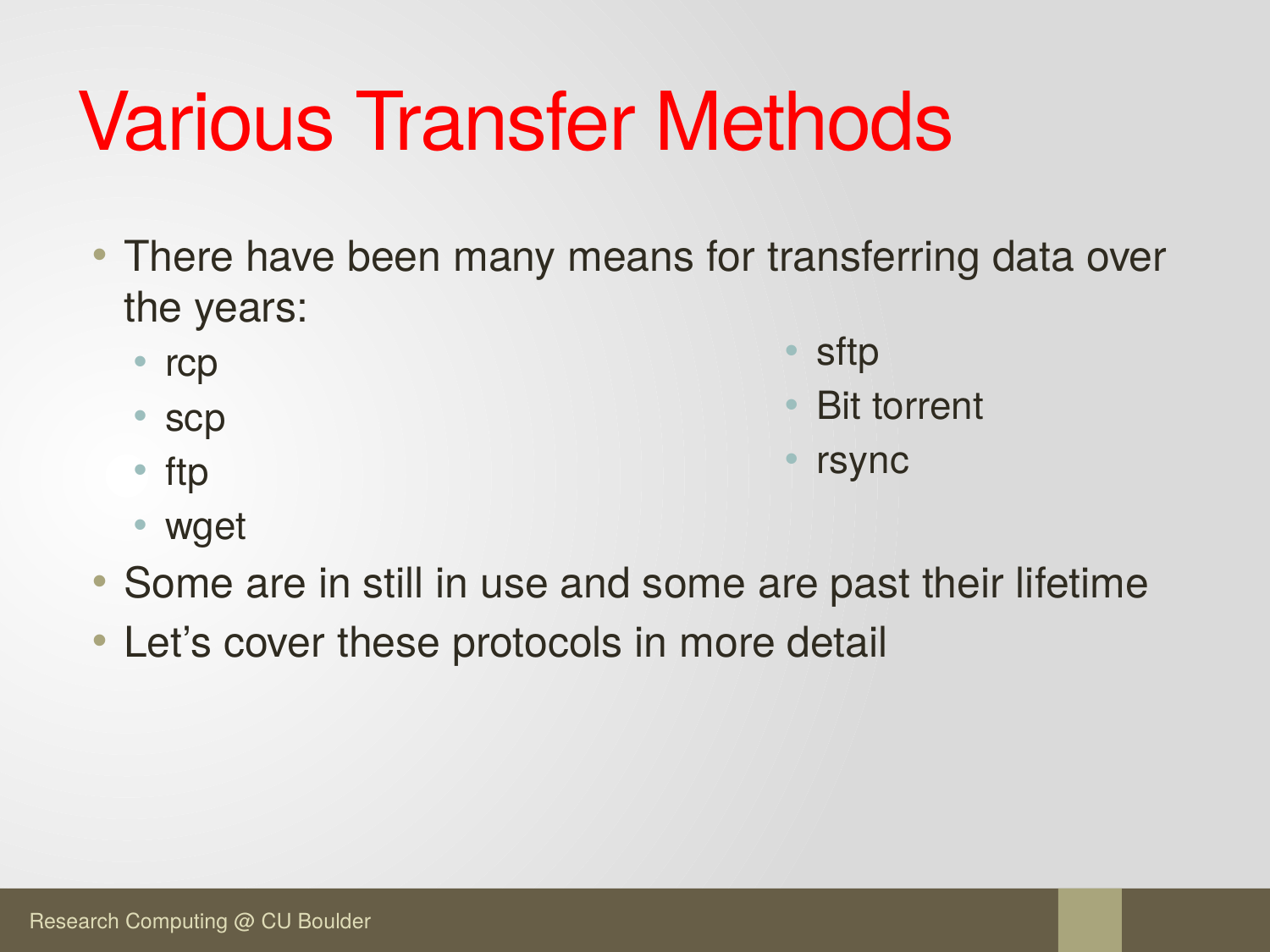

# Various Transfer Methods
There have been many means for transferring data over the years:
rcp
scp
ftp
wget
Some are in still in use and some are past their lifetime
Let’s cover these protocols in more detail
sftp
Bit torrent
rsync